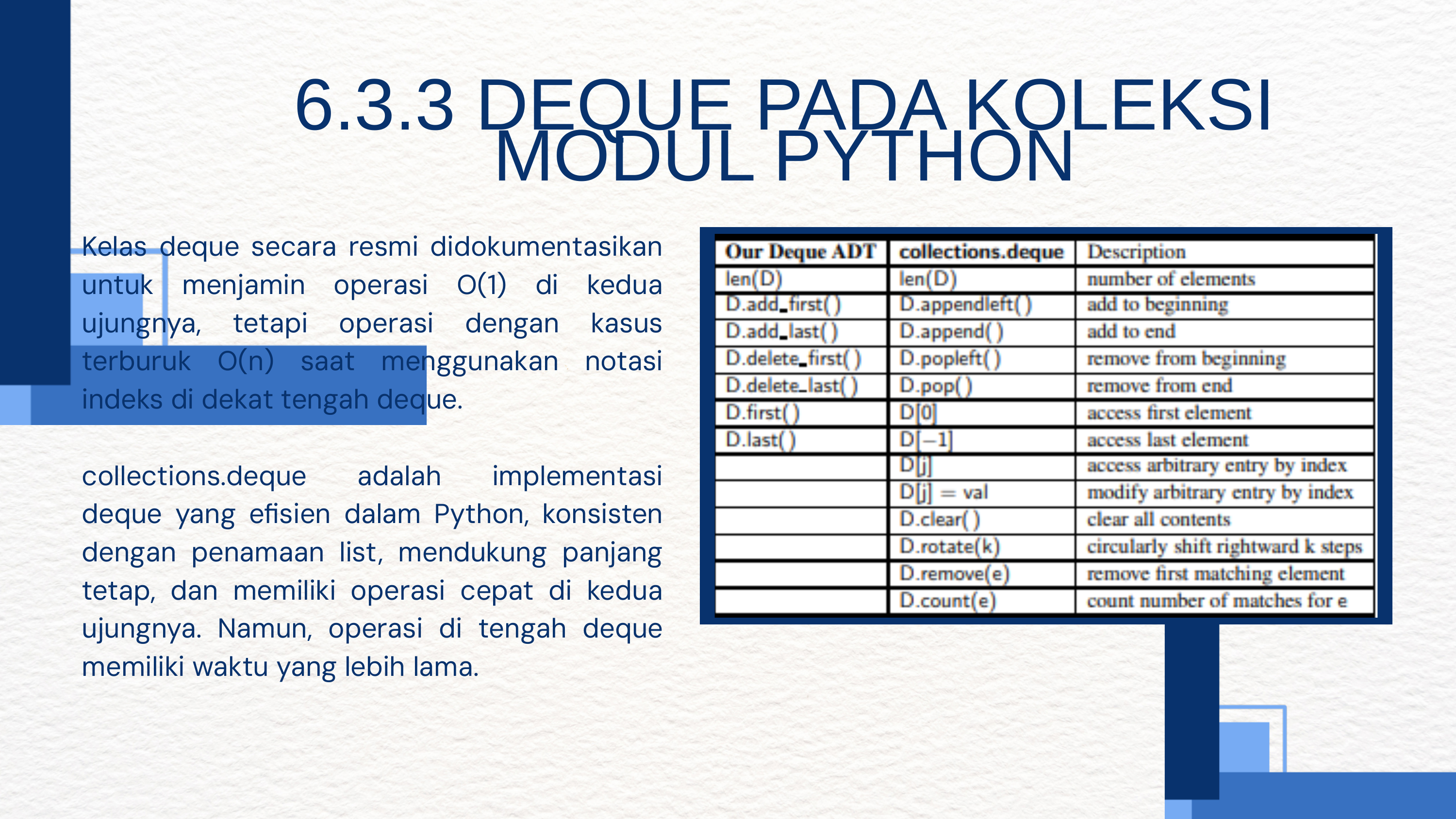

6.3.3 DEQUE PADA KOLEKSI MODUL PYTHON
Kelas deque secara resmi didokumentasikan untuk menjamin operasi O(1) di kedua ujungnya, tetapi operasi dengan kasus terburuk O(n) saat menggunakan notasi indeks di dekat tengah deque.

collections.deque adalah implementasi deque yang efisien dalam Python, konsisten dengan penamaan list, mendukung panjang tetap, dan memiliki operasi cepat di kedua ujungnya. Namun, operasi di tengah deque memiliki waktu yang lebih lama.